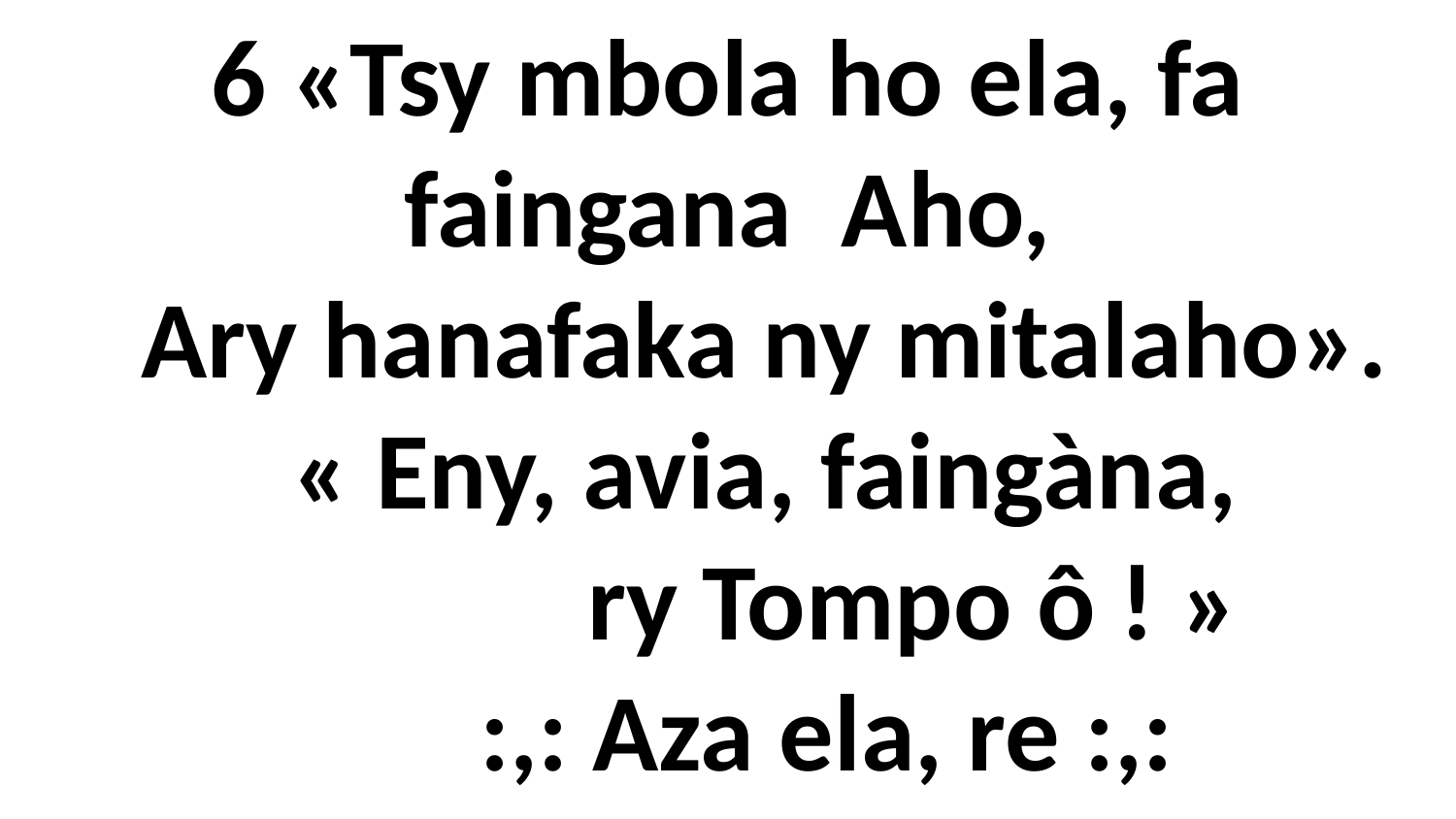

6 «Tsy mbola ho ela, fa faingana  Aho,
   Ary hanafaka ny mitalaho».
   « Eny, avia, faingàna,
               ry Tompo ô ! »
        :,: Aza ela, re :,: